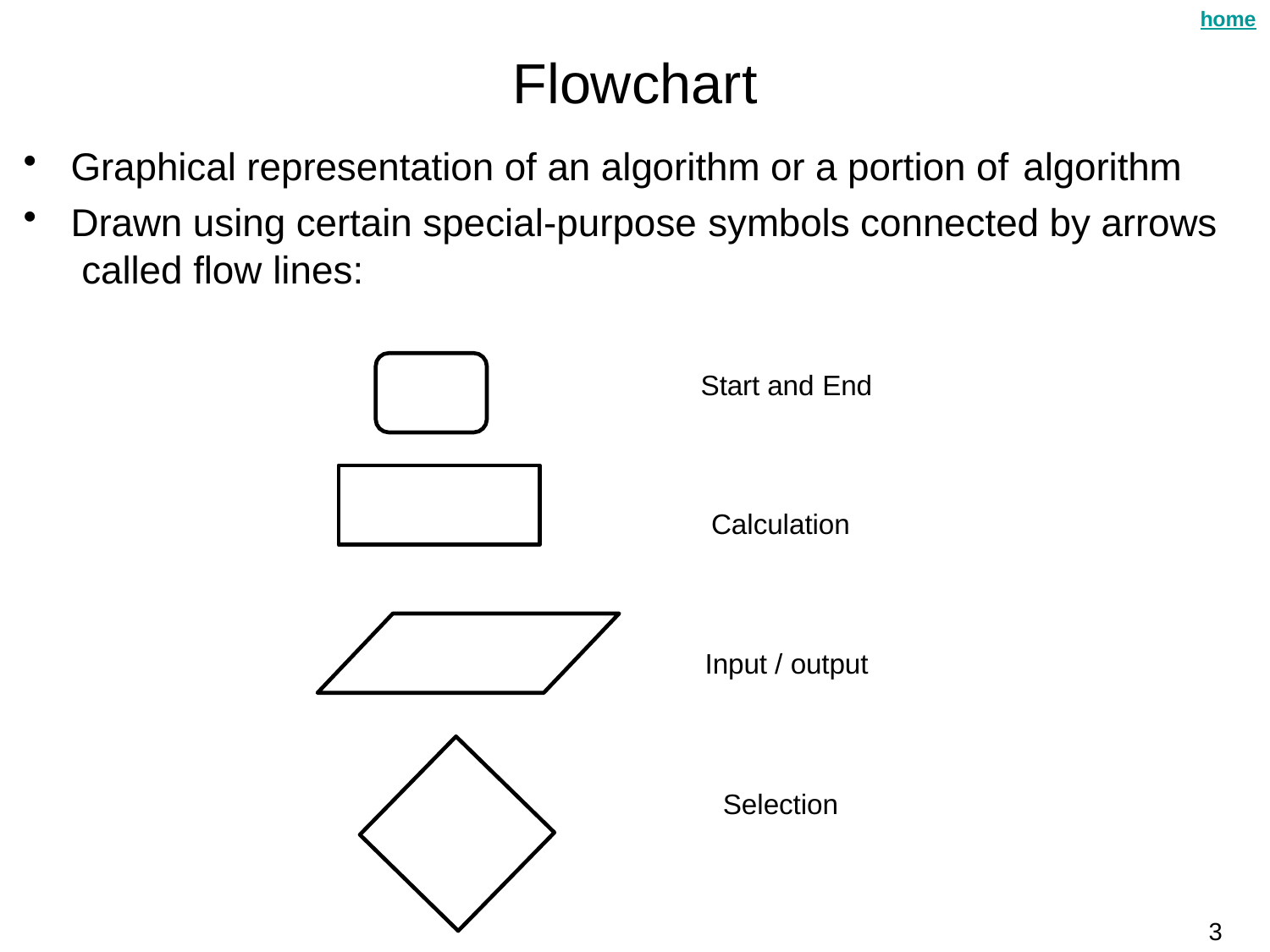

home
# Flowchart
Graphical representation of an algorithm or a portion of algorithm
Drawn using certain special-purpose symbols connected by arrows  called flow lines:

Start and End

Calculation

Input / output

Selection
3